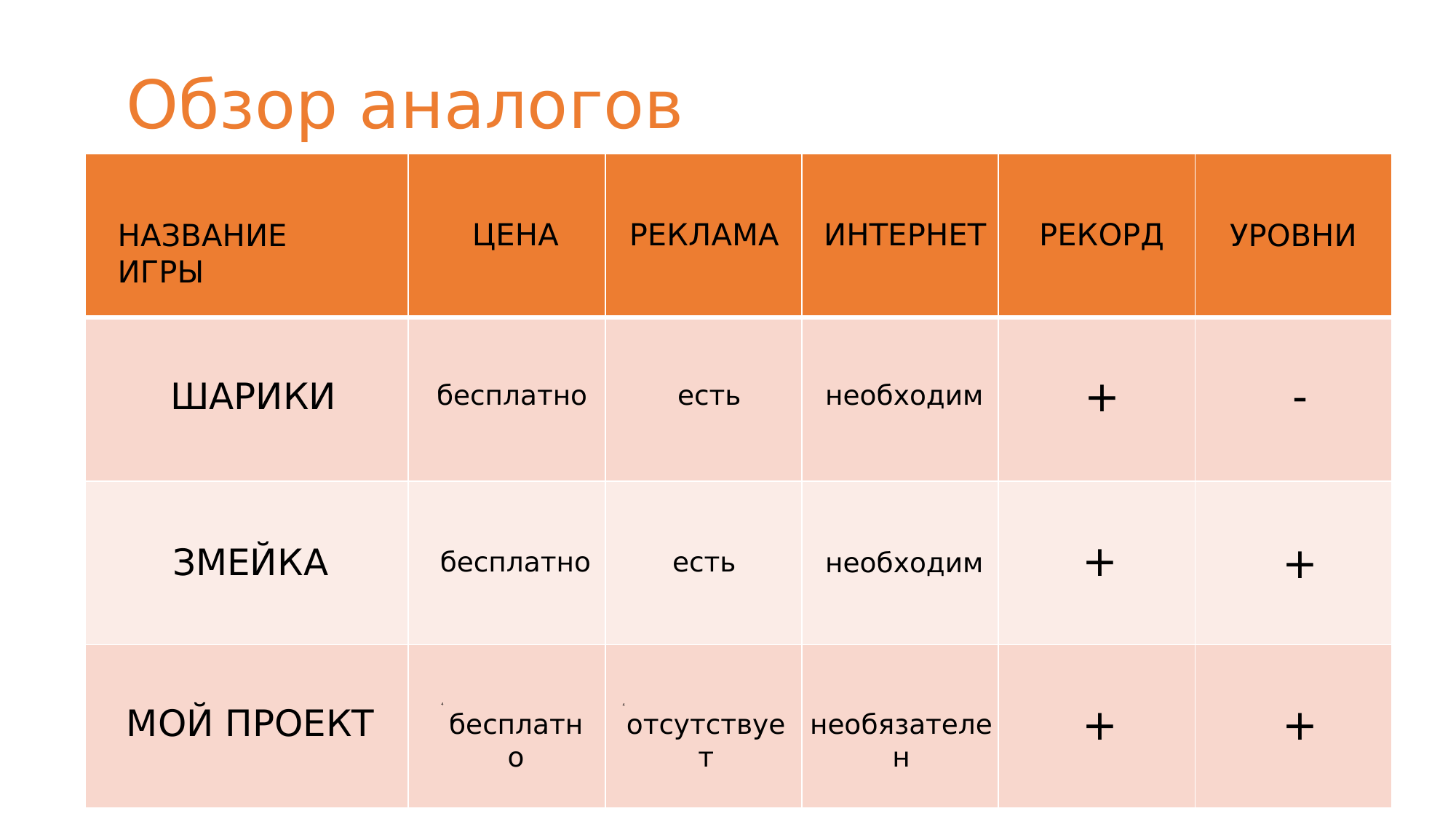

# Обзор аналогов
|  |  |  |  |  | УРОВНИ |
| --- | --- | --- | --- | --- | --- |
|  |  |  |  |  |  |
|  |  |  |  |  |  |
|  |  |  |  |  |  |
ЦЕНА
РЕКЛАМА
ИНТЕРНЕТ
РЕКОРД
НАЗВАНИЕ ИГРЫ
+
-
ШАРИКИ
необходим
бесплатно
есть
+
+
ЗМЕЙКА
бесплатно
есть
необходим
+
+
МОЙ ПРОЕКТ
4
бесплатно
4
отсутствует
необязателен